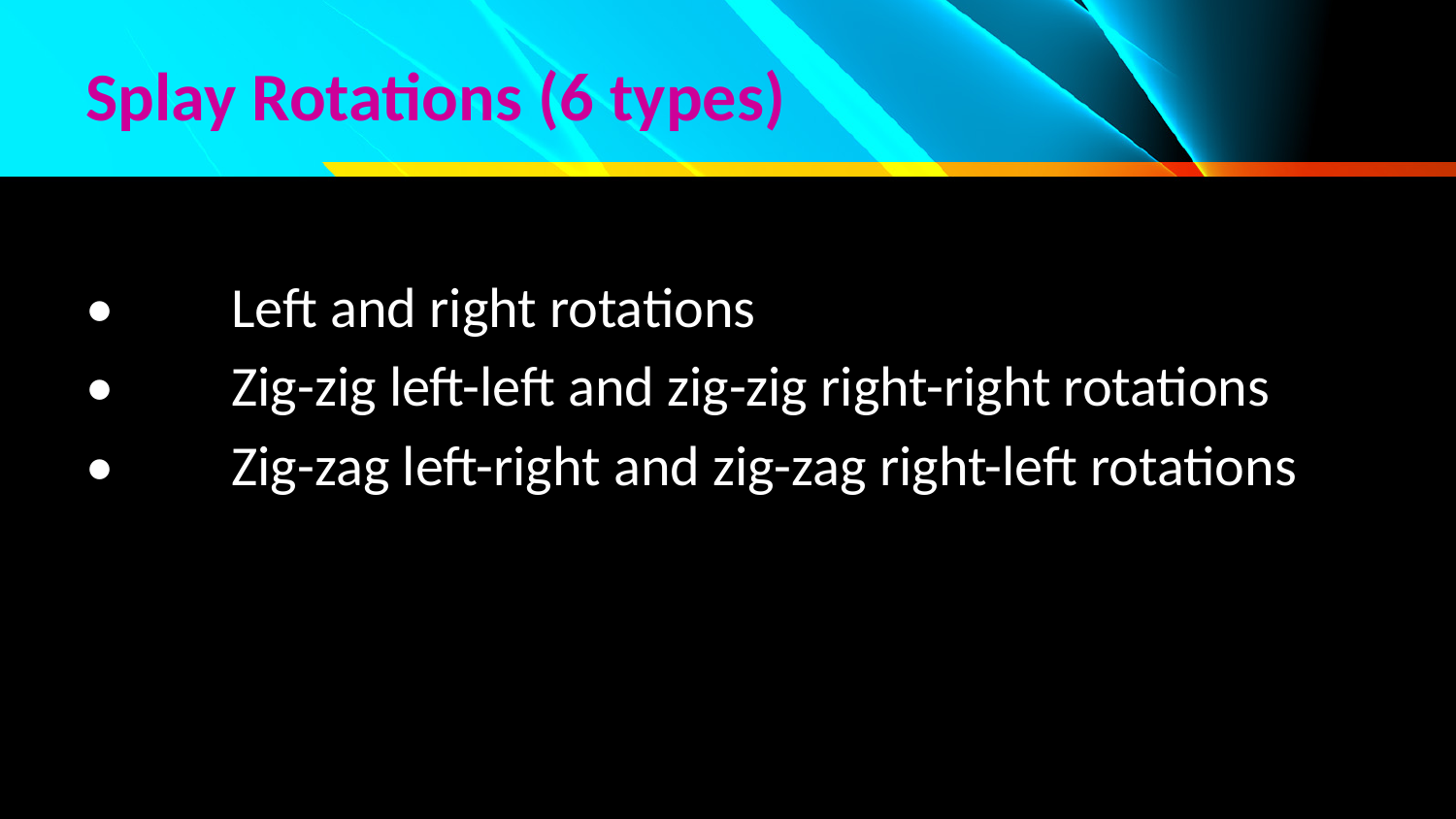

# Splay Rotations (6 types)
•	Left and right rotations
•	Zig-zig left-left and zig-zig right-right rotations
•	Zig-zag left-right and zig-zag right-left rotations